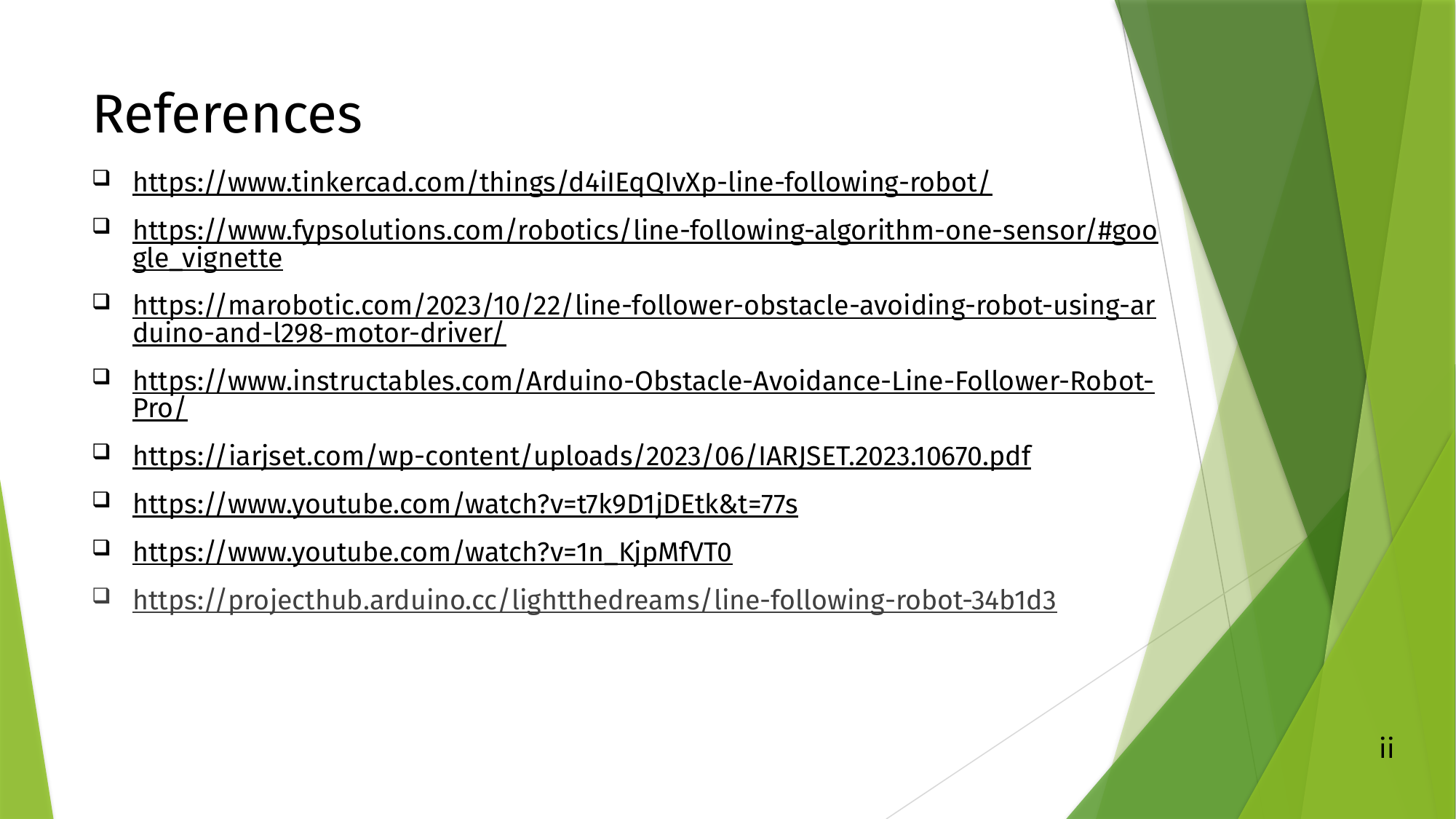

# References
https://www.tinkercad.com/things/d4iIEqQIvXp-line-following-robot/
https://www.fypsolutions.com/robotics/line-following-algorithm-one-sensor/#google_vignette
https://marobotic.com/2023/10/22/line-follower-obstacle-avoiding-robot-using-arduino-and-l298-motor-driver/
https://www.instructables.com/Arduino-Obstacle-Avoidance-Line-Follower-Robot-Pro/
https://iarjset.com/wp-content/uploads/2023/06/IARJSET.2023.10670.pdf
https://www.youtube.com/watch?v=t7k9D1jDEtk&t=77s
https://www.youtube.com/watch?v=1n_KjpMfVT0
https://projecthub.arduino.cc/lightthedreams/line-following-robot-34b1d3

ii